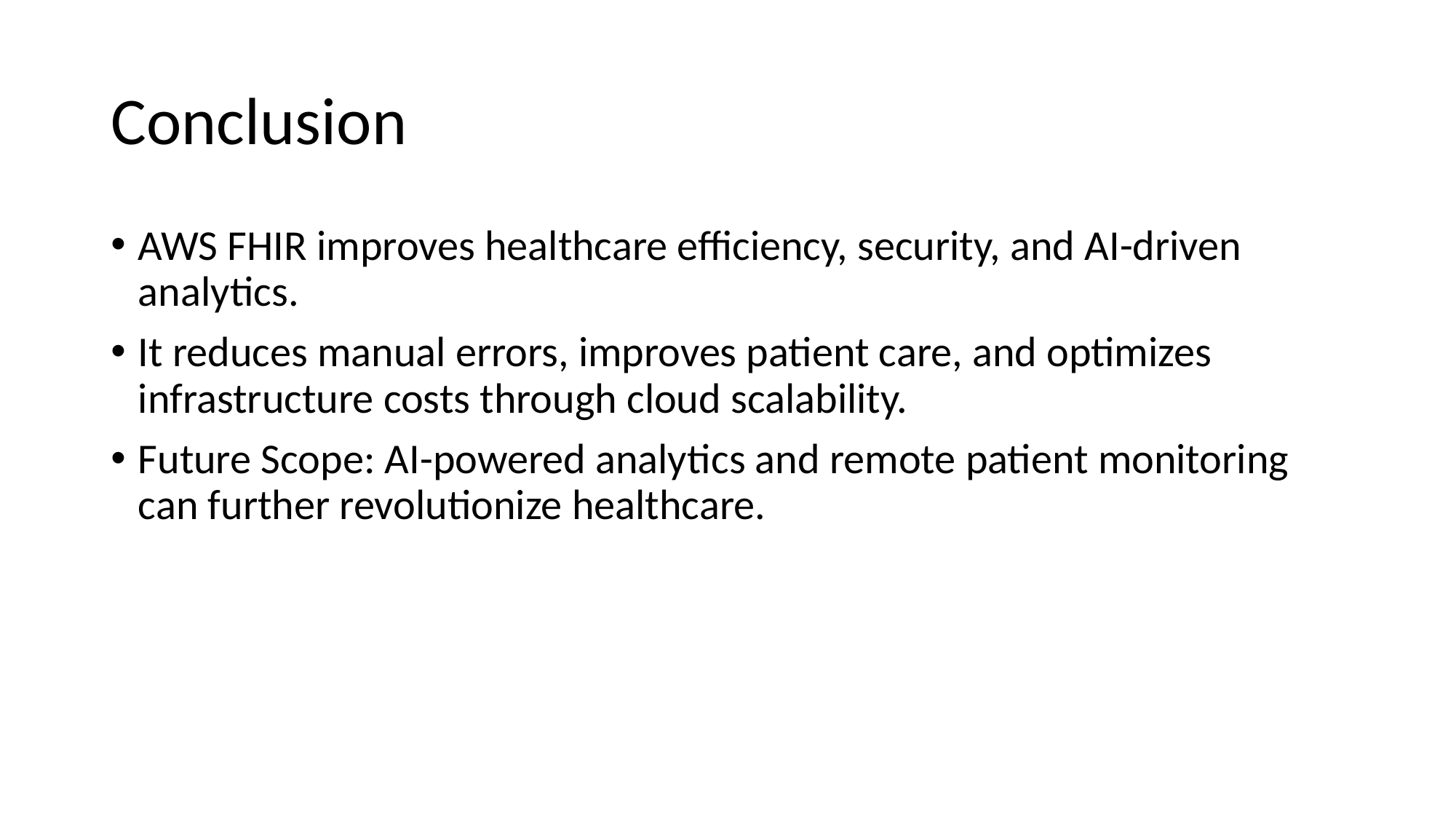

# Conclusion
AWS FHIR improves healthcare efficiency, security, and AI-driven analytics.
It reduces manual errors, improves patient care, and optimizes infrastructure costs through cloud scalability.
Future Scope: AI-powered analytics and remote patient monitoring can further revolutionize healthcare.